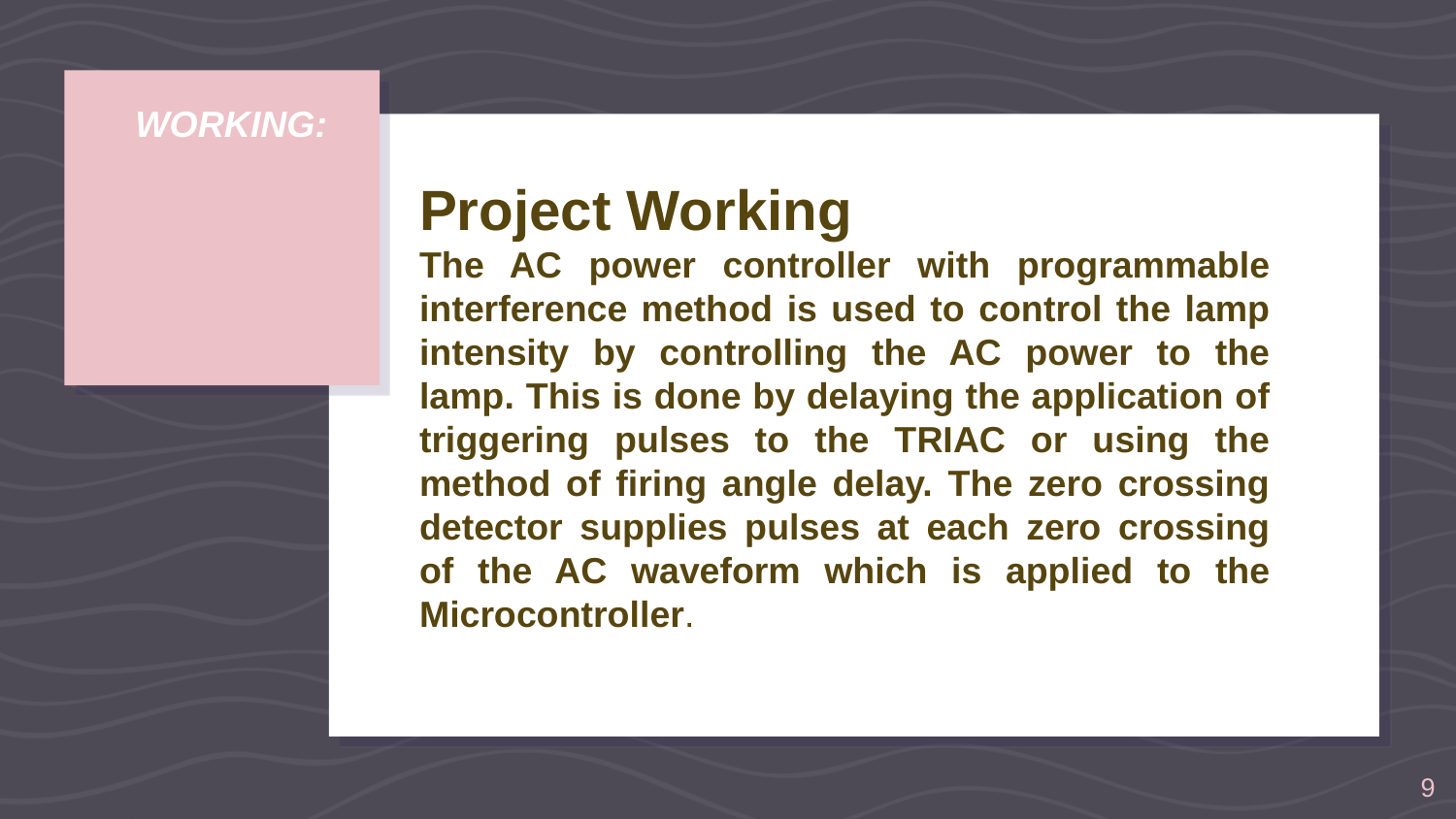

# WORKING:
Project Working
The AC power controller with programmable interference method is used to control the lamp intensity by controlling the AC power to the lamp. This is done by delaying the application of triggering pulses to the TRIAC or using the method of firing angle delay. The zero crossing detector supplies pulses at each zero crossing of the AC waveform which is applied to the Microcontroller.
9